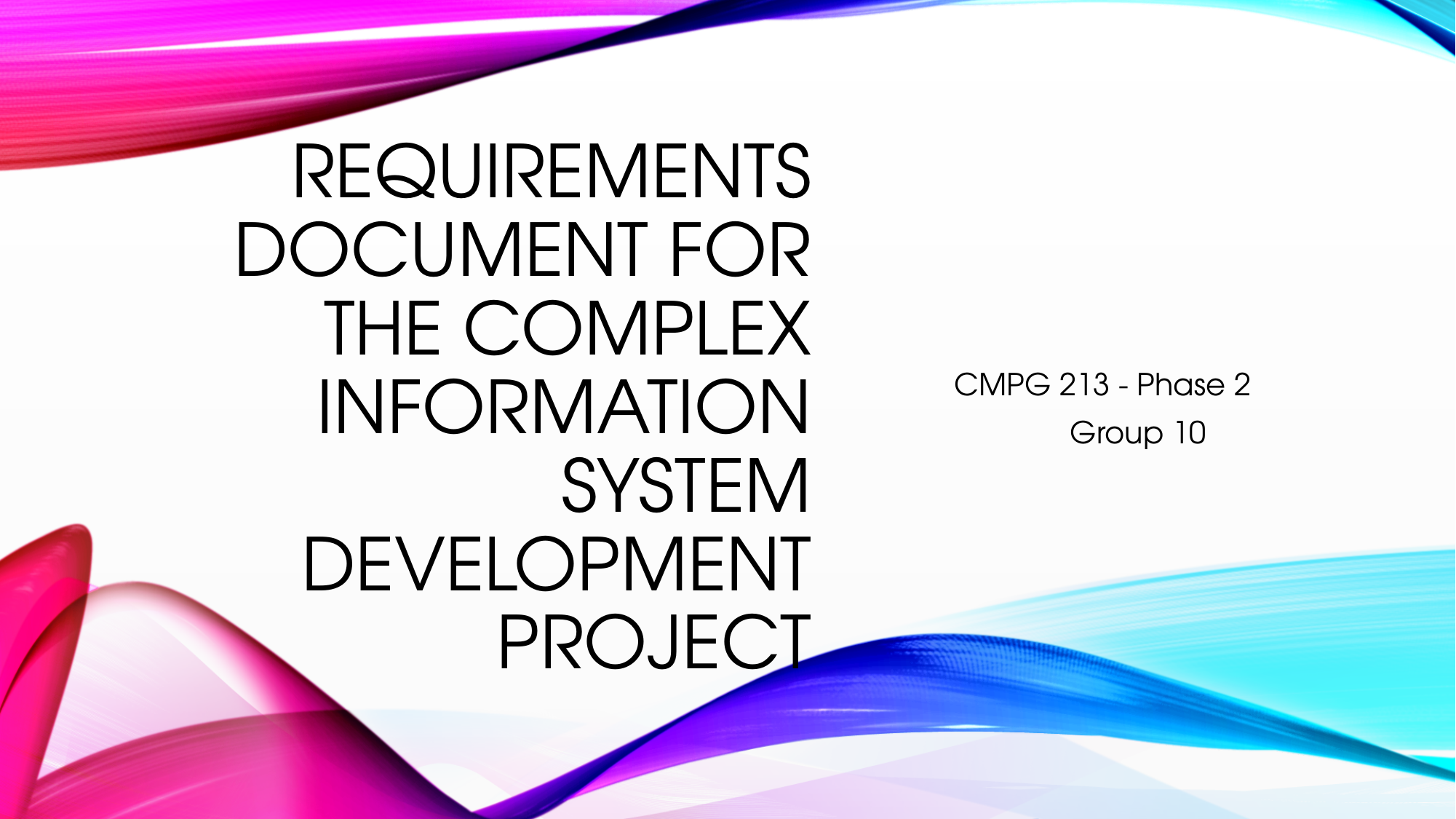

# REQUIREMENTS DOCUMENT FOR THE COMPLEX INFORMATION SYSTEM DEVELOPMENT PROJECT
CMPG 213 - Phase 2
Group 10